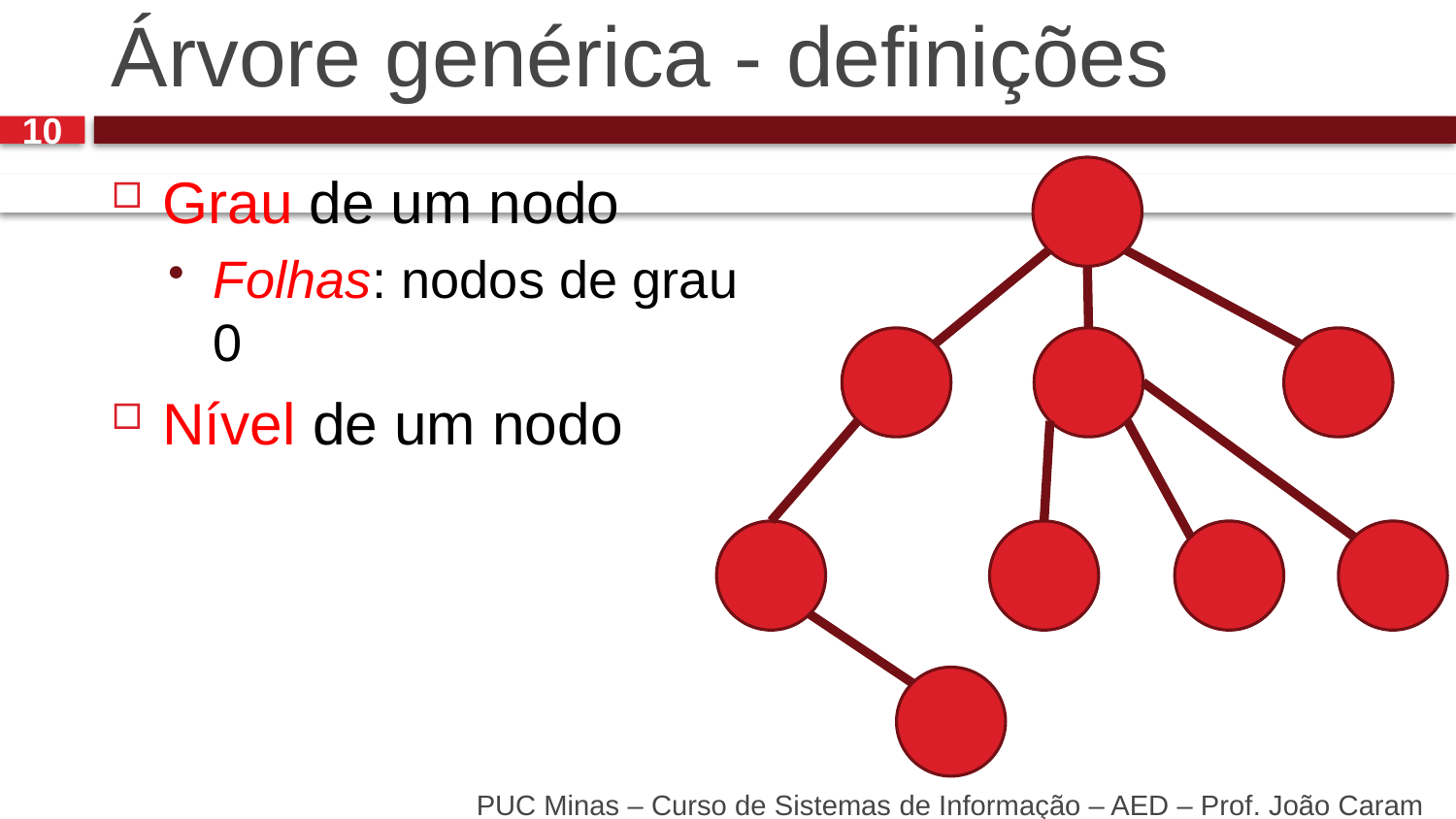

# Árvore genérica - definições
10

Grau de um nodo
Folhas: nodos de grau 0
Nível de um nodo

PUC Minas – Curso de Sistemas de Informação – AED – Prof. João Caram